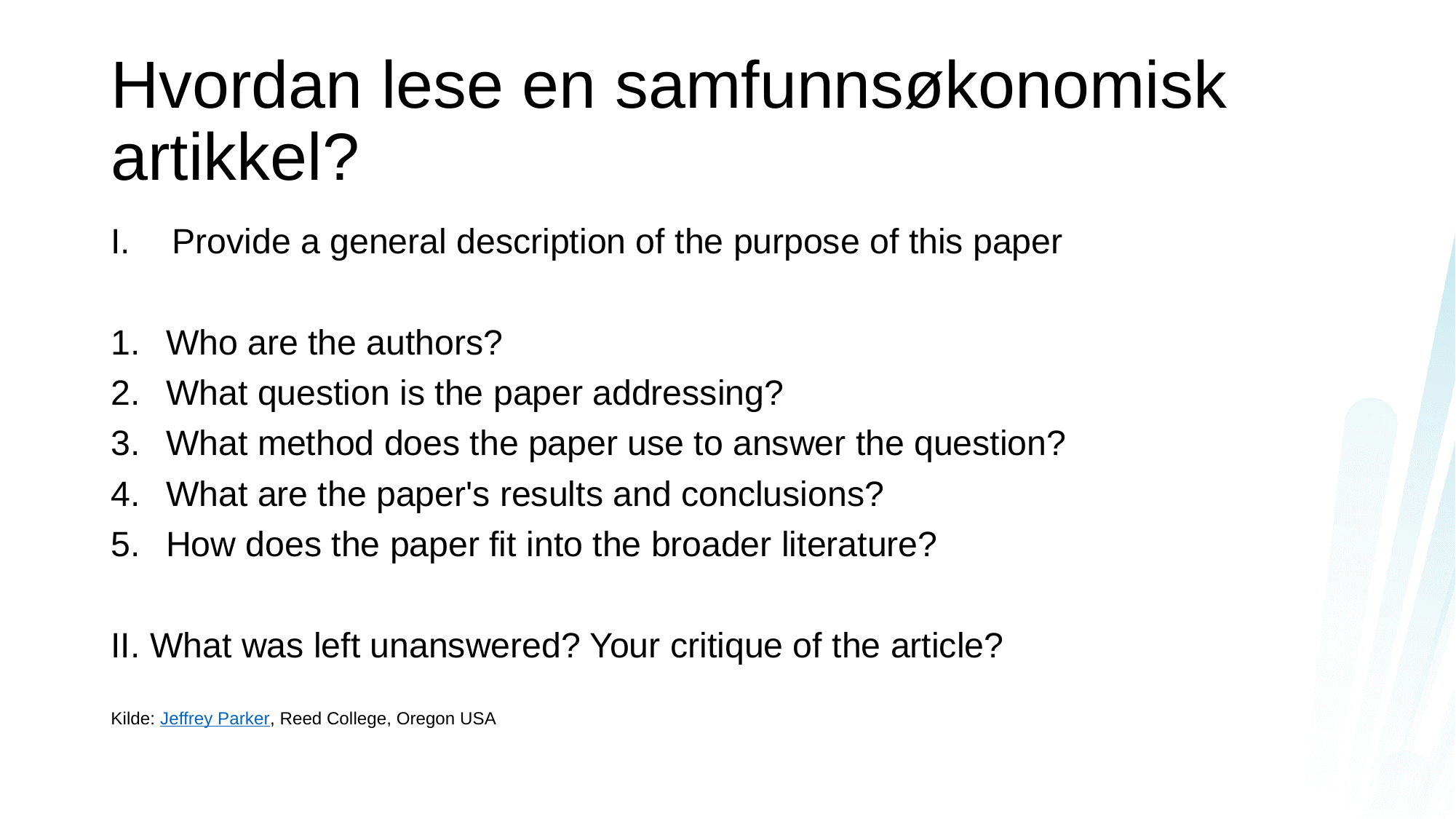

# Hvordan lese en samfunnsøkonomisk artikkel?
Provide a general description of the purpose of this paper

Who are the authors?
What question is the paper addressing?
What method does the paper use to answer the question?
What are the paper's results and conclusions?
How does the paper fit into the broader literature?

II. What was left unanswered? Your critique of the article?

Kilde: Jeffrey Parker, Reed College, Oregon USA